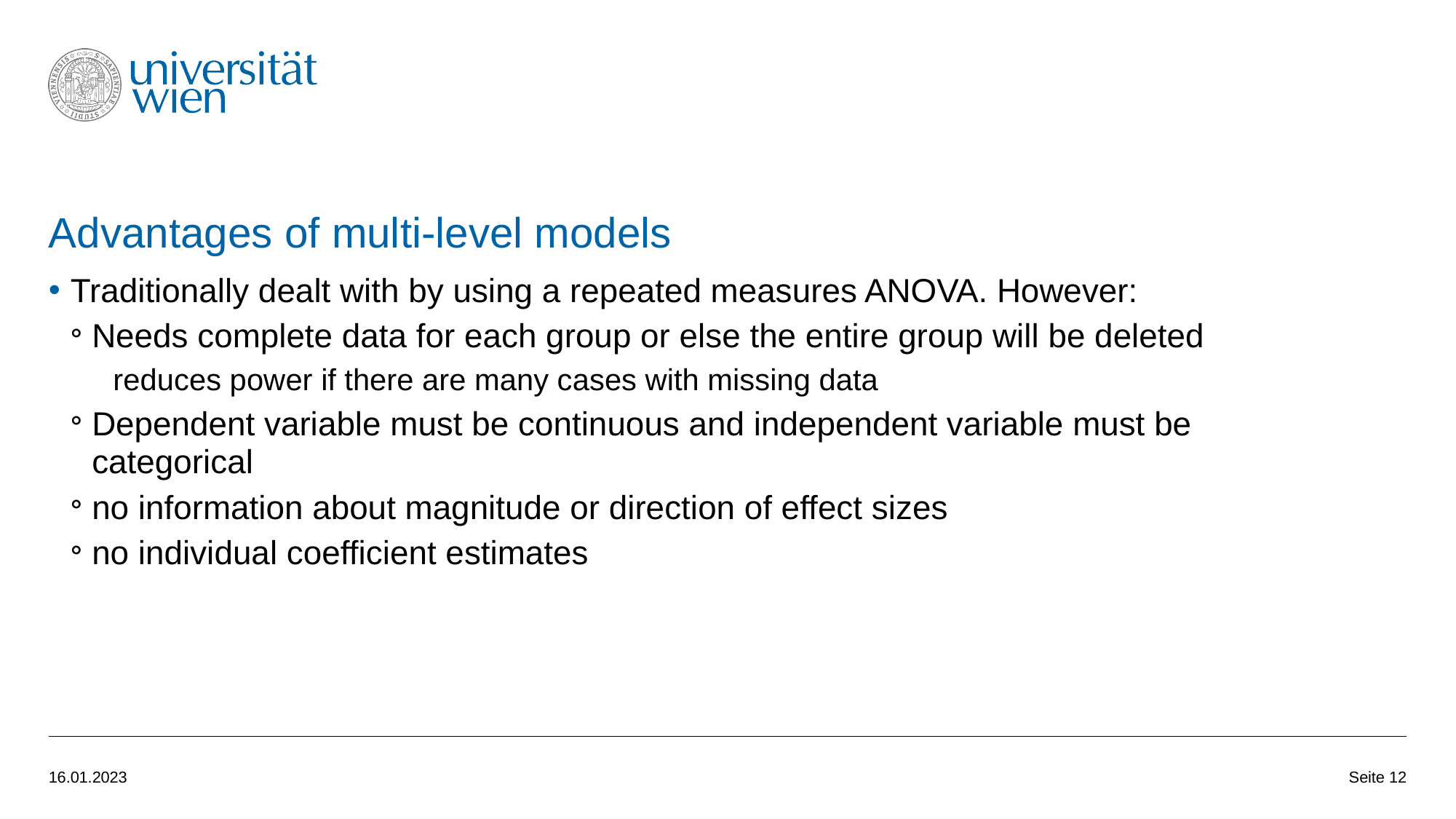

# Advantages of multi-level models
Traditionally dealt with by using a repeated measures ANOVA. However:
Needs complete data for each group or else the entire group will be deleted
reduces power if there are many cases with missing data
Dependent variable must be continuous and independent variable must be categorical
no information about magnitude or direction of effect sizes
no individual coefficient estimates

16.01.2023
Seite 12